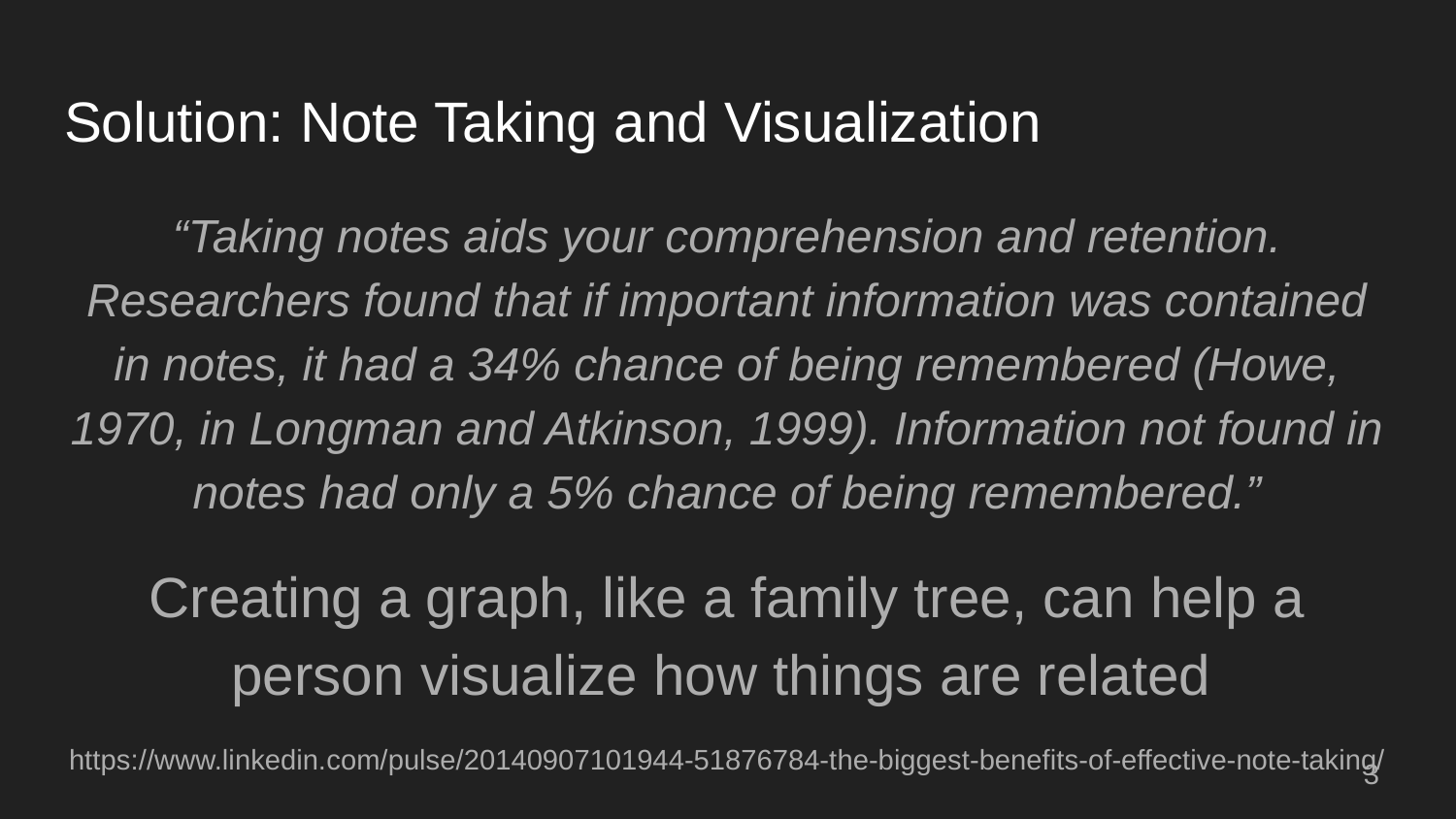

# Solution: Note Taking and Visualization
“Taking notes aids your comprehension and retention. Researchers found that if important information was contained in notes, it had a 34% chance of being remembered (Howe, 1970, in Longman and Atkinson, 1999). Information not found in notes had only a 5% chance of being remembered.”
Creating a graph, like a family tree, can help a person visualize how things are related
https://www.linkedin.com/pulse/20140907101944-51876784-the-biggest-benefits-of-effective-note-taking/
3